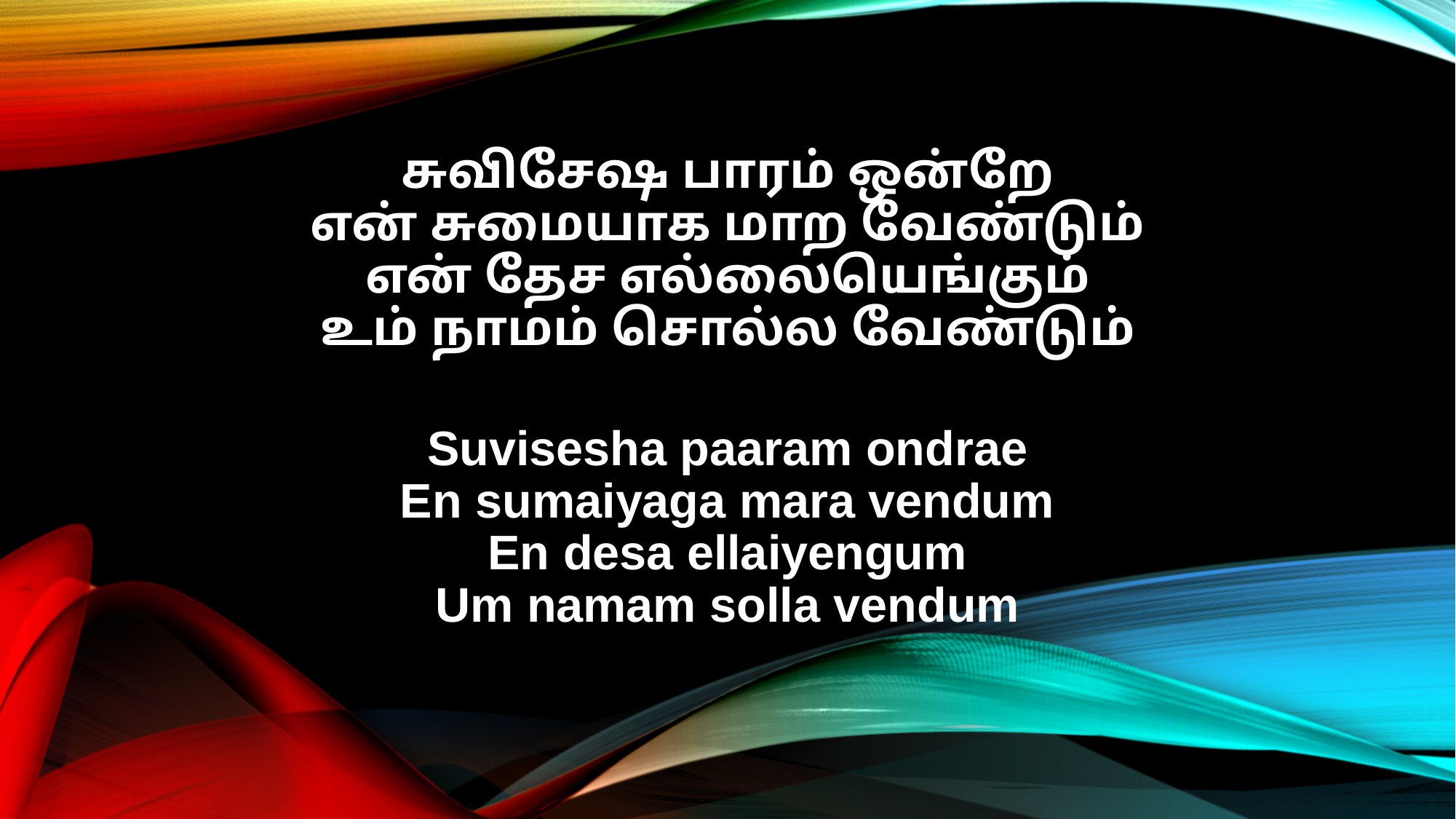

சுவிசேஷ பாரம் ஒன்றே
என் சுமையாக மாற வேண்டும்
என் தேச எல்லையெங்கும்
உம் நாமம் சொல்ல வேண்டும்
Suvisesha paaram ondrae
En sumaiyaga mara vendum
En desa ellaiyengum
Um namam solla vendum